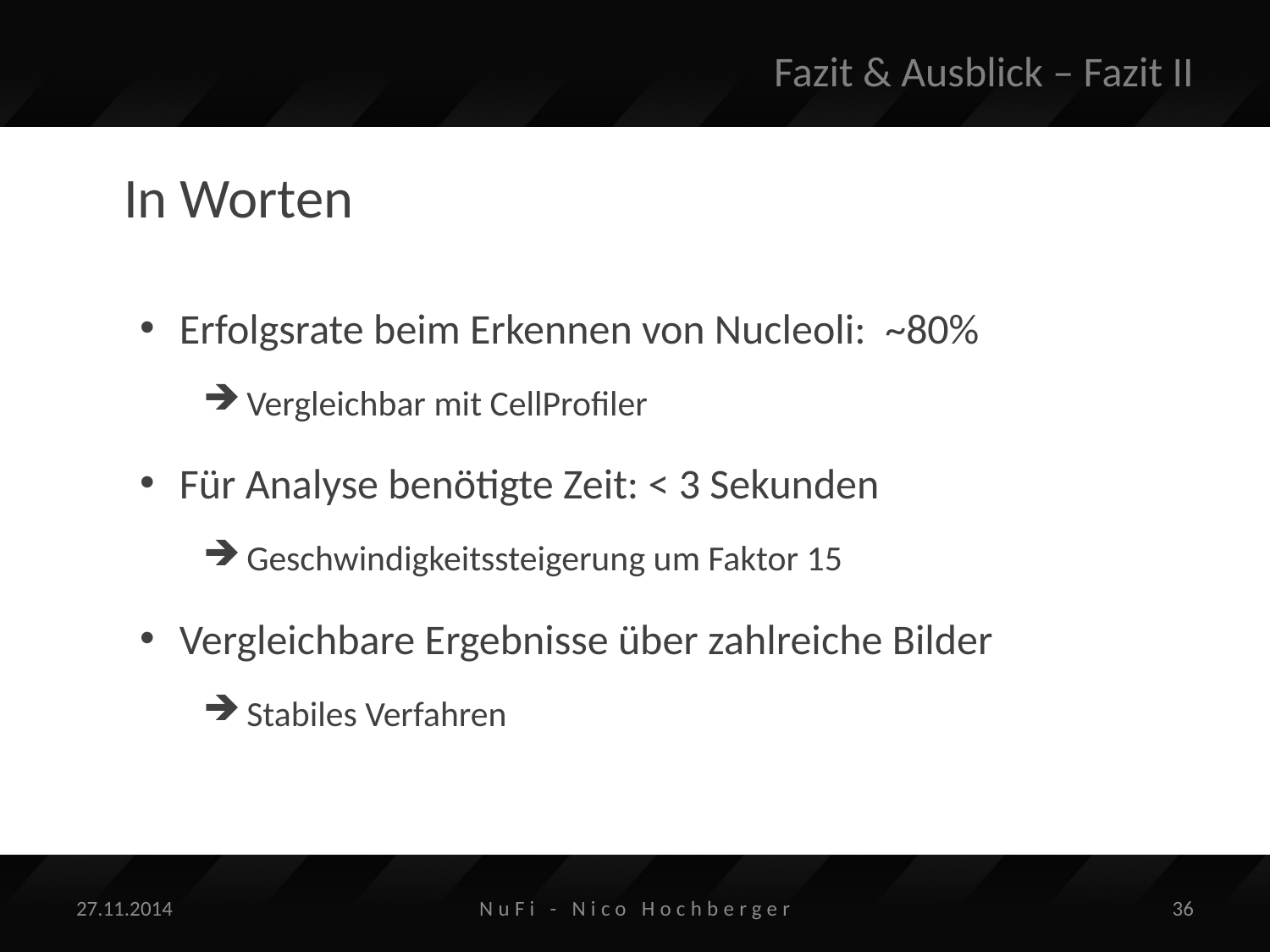

# Fazit & Ausblick – Fazit II
In Worten

Erfolgsrate beim Erkennen von Nucleoli:  ~80%
 Vergleichbar mit CellProfiler
Für Analyse benötigte Zeit: < 3 Sekunden
 Geschwindigkeitssteigerung um Faktor 15
Vergleichbare Ergebnisse über zahlreiche Bilder
 Stabiles Verfahren
27.11.2014
NuFi - Nico Hochberger
36